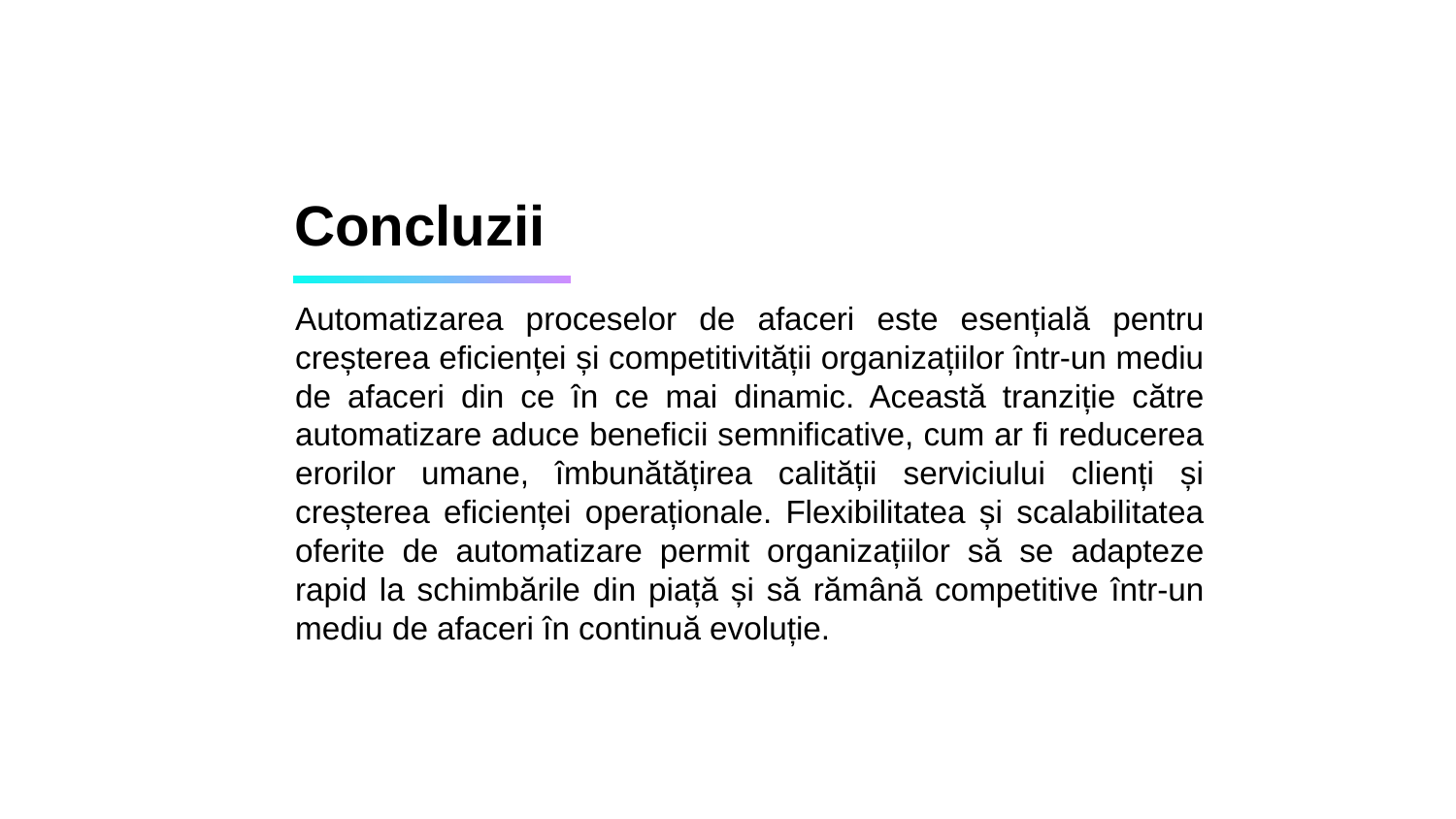

# Concluzii

Automatizarea proceselor de afaceri este esențială pentru creșterea eficienței și competitivității organizațiilor într-un mediu de afaceri din ce în ce mai dinamic. Această tranziție către automatizare aduce beneficii semnificative, cum ar fi reducerea erorilor umane, îmbunătățirea calității serviciului clienți și creșterea eficienței operaționale. Flexibilitatea și scalabilitatea oferite de automatizare permit organizațiilor să se adapteze rapid la schimbările din piață și să rămână competitive într-un mediu de afaceri în continuă evoluție.